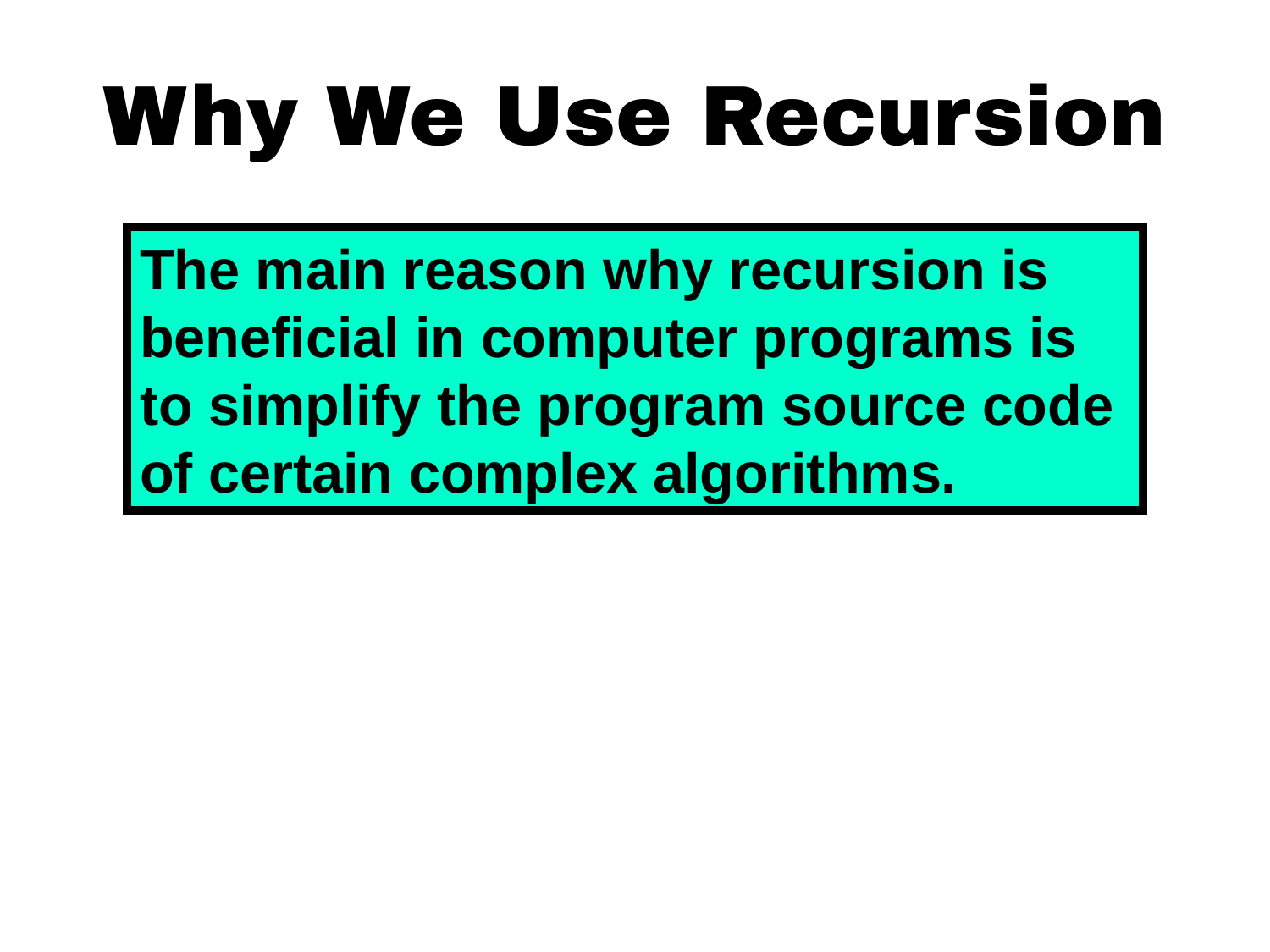

# Why We Use Recursion
The main reason why recursion is beneficial in computer programs is to simplify the program source code of certain complex algorithms.